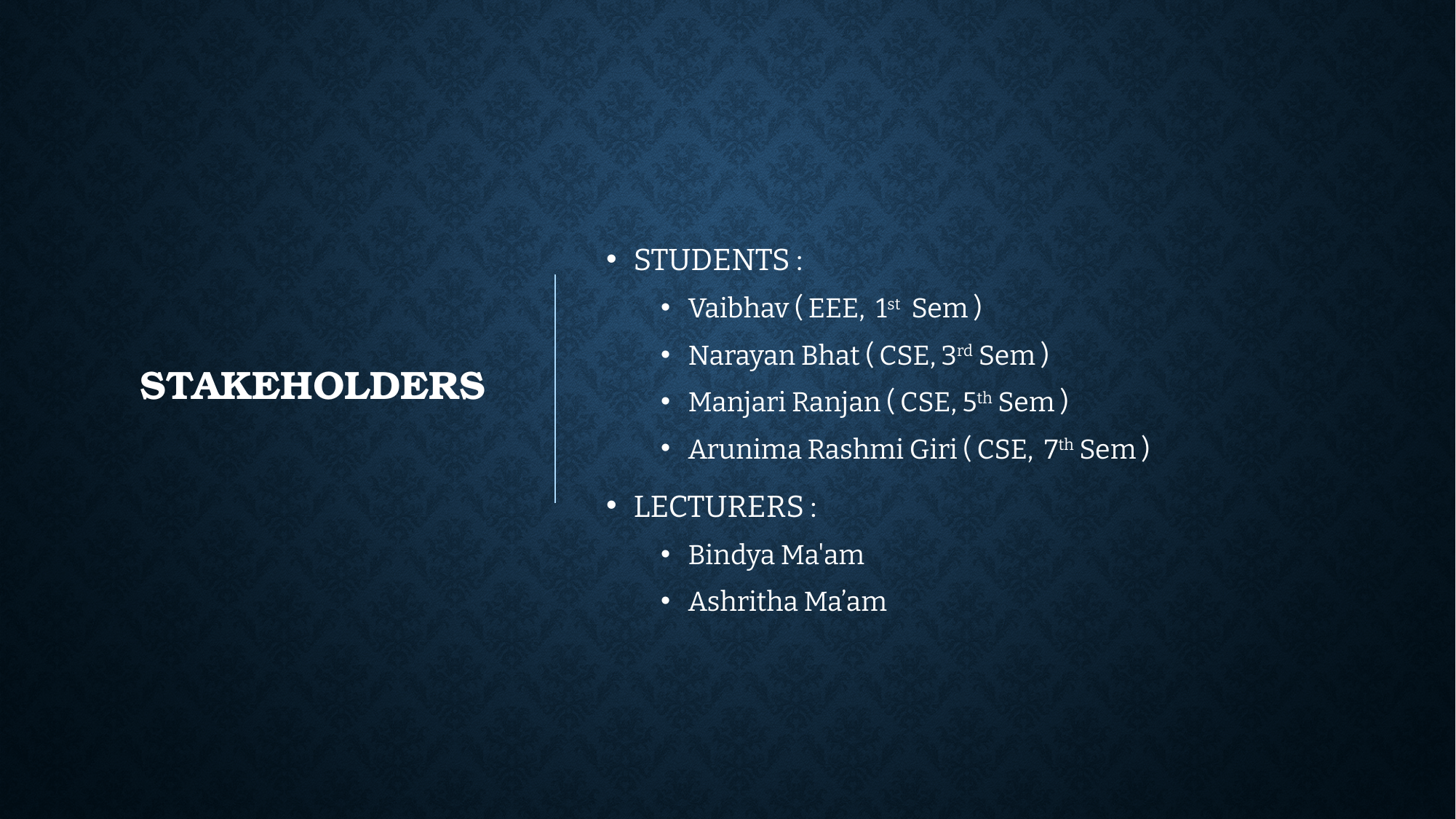

# STAKEHOLDERS
STUDENTS :
Vaibhav ( EEE,  1st  Sem )
Narayan Bhat ( CSE, 3rd Sem )
Manjari Ranjan ( CSE, 5th Sem )
Arunima Rashmi Giri ( CSE,  7th Sem )
LECTURERS :
Bindya Ma'am
Ashritha Ma’am